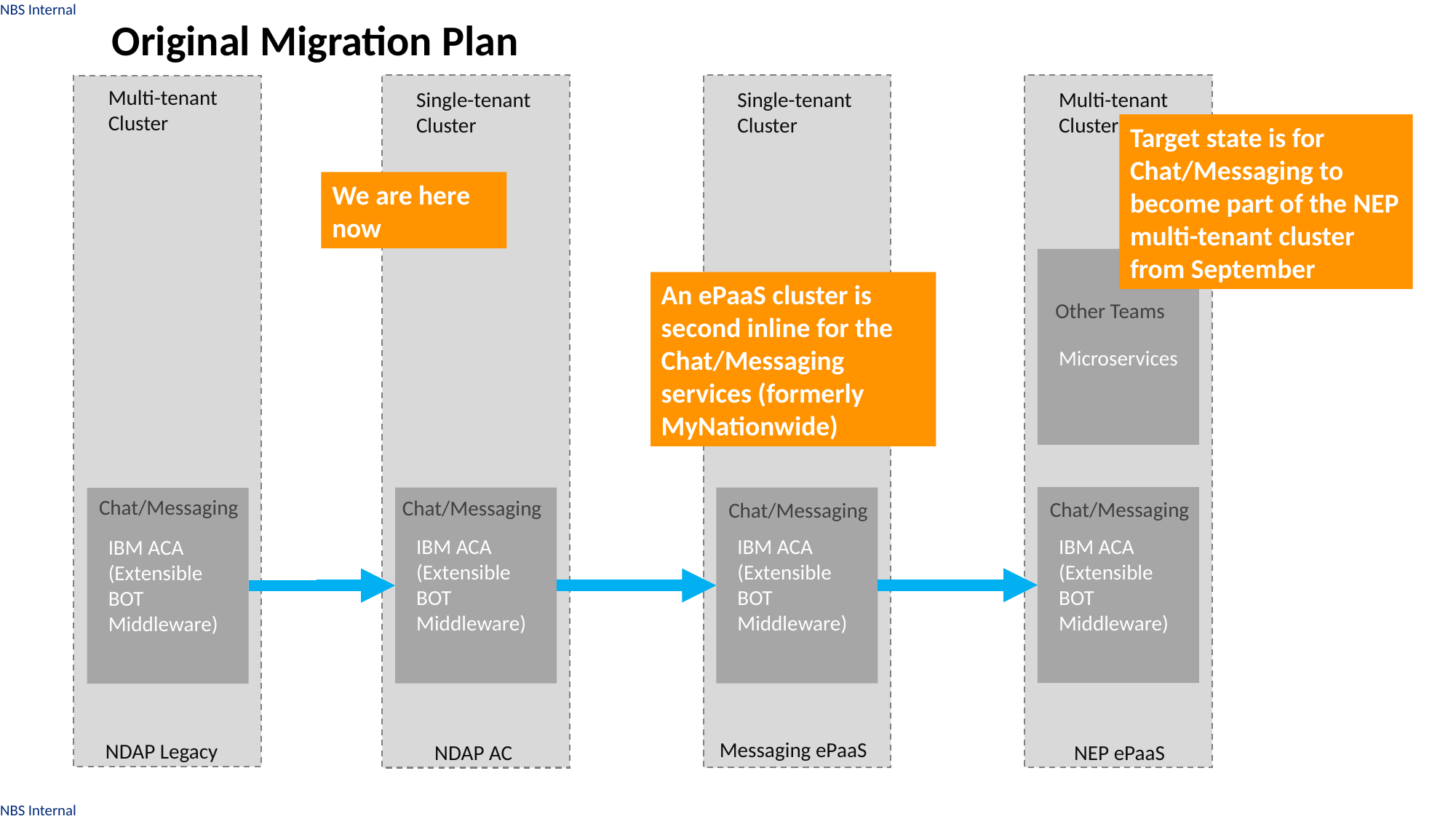

Original Migration Plan

Multi-tenant
Cluster
Multi-tenant
Cluster
Single-tenant
Cluster
Single-tenant
Cluster
Target state is for Chat/Messaging to become part of the NEP multi-tenant cluster from September
We are here now

An ePaaS cluster is second inline for the Chat/Messaging services (formerly MyNationwide)
Other Teams

Microservices

Chat/Messaging
Chat/Messaging
Chat/Messaging
Chat/Messaging
IBM ACA
(Extensible
BOT
Middleware)
IBM ACA
(Extensible
BOT
Middleware)
IBM ACA
(Extensible
BOT
Middleware)
IBM ACA
(Extensible
BOT
Middleware)
Messaging ePaaS
NDAP Legacy
NEP ePaaS
NDAP AC